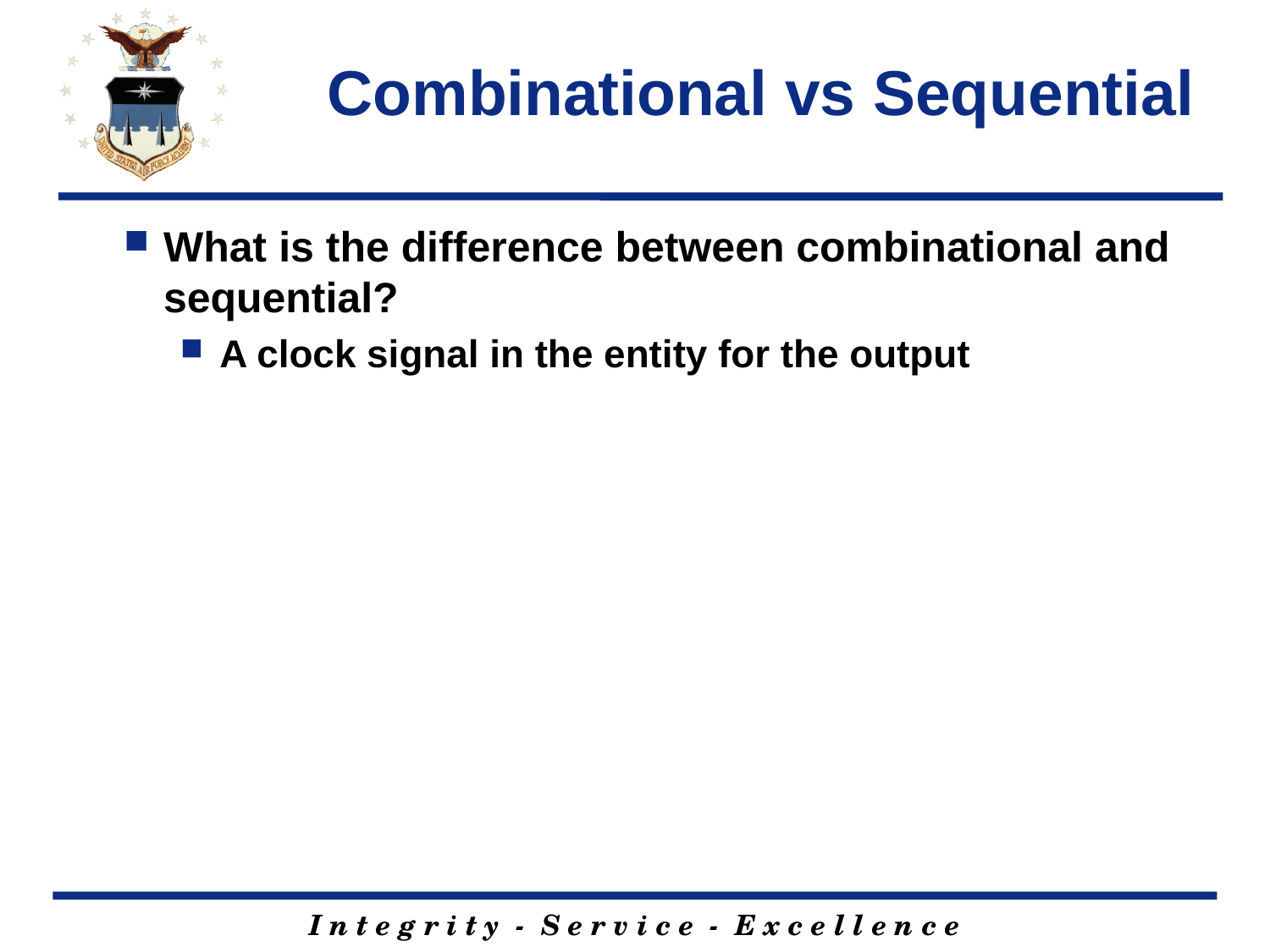

# Combinational vs Sequential
What is the difference between combinational and sequential?
A clock signal in the entity for the output

20